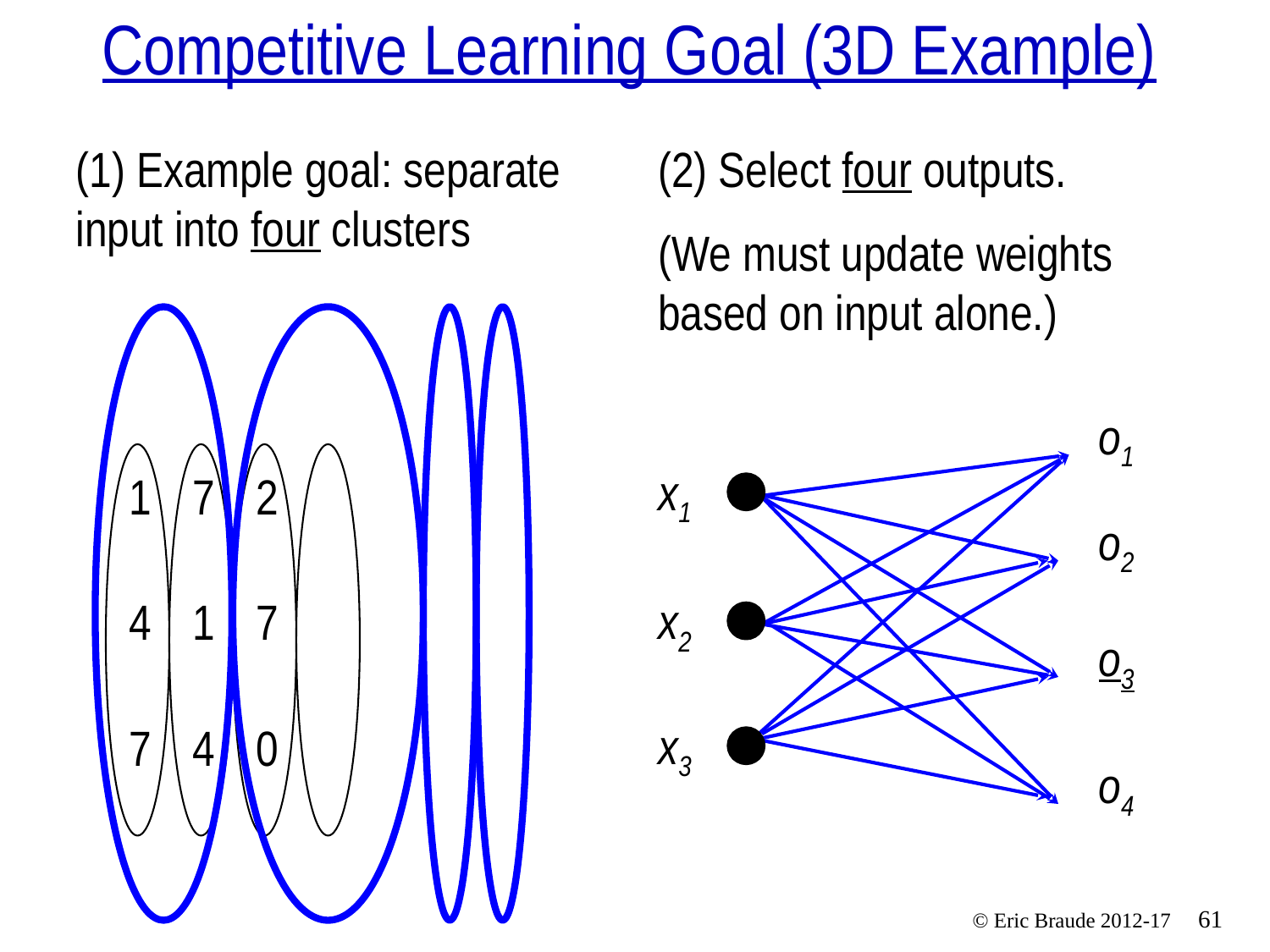

# Competitive Learning Goal (3D Example)
(1) Example goal: separate input into four clusters
(2) Select four outputs.
(We must update weights based on input alone.)

o1

x1

1
 4
 7
7
 1
 4
2
 7
 0

o2

x2

o3

x3

o4